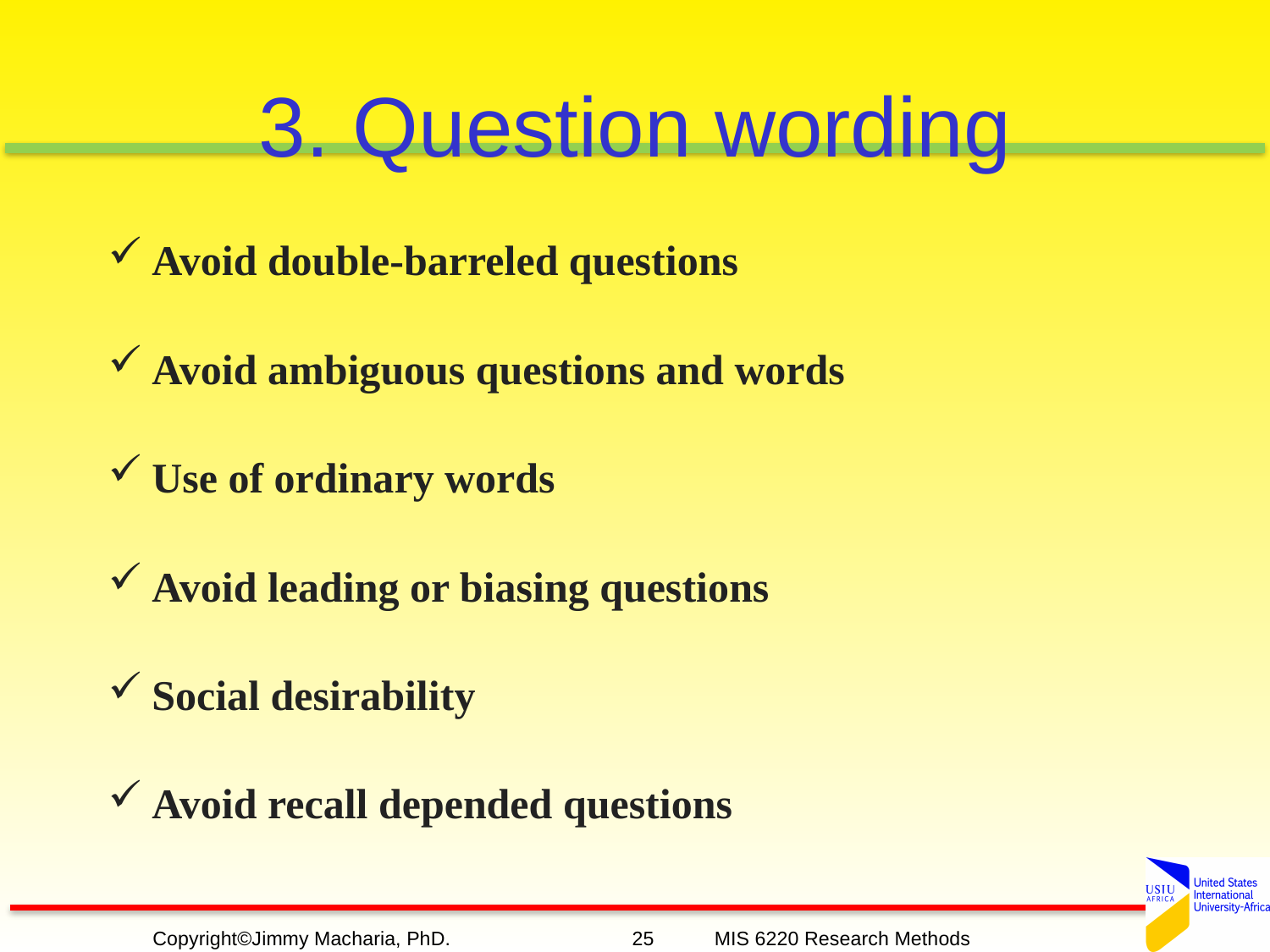

# 3. Question wording
Avoid double-barreled questions

Avoid ambiguous questions and words

Use of ordinary words

Avoid leading or biasing questions

Social desirability

Avoid recall depended questions